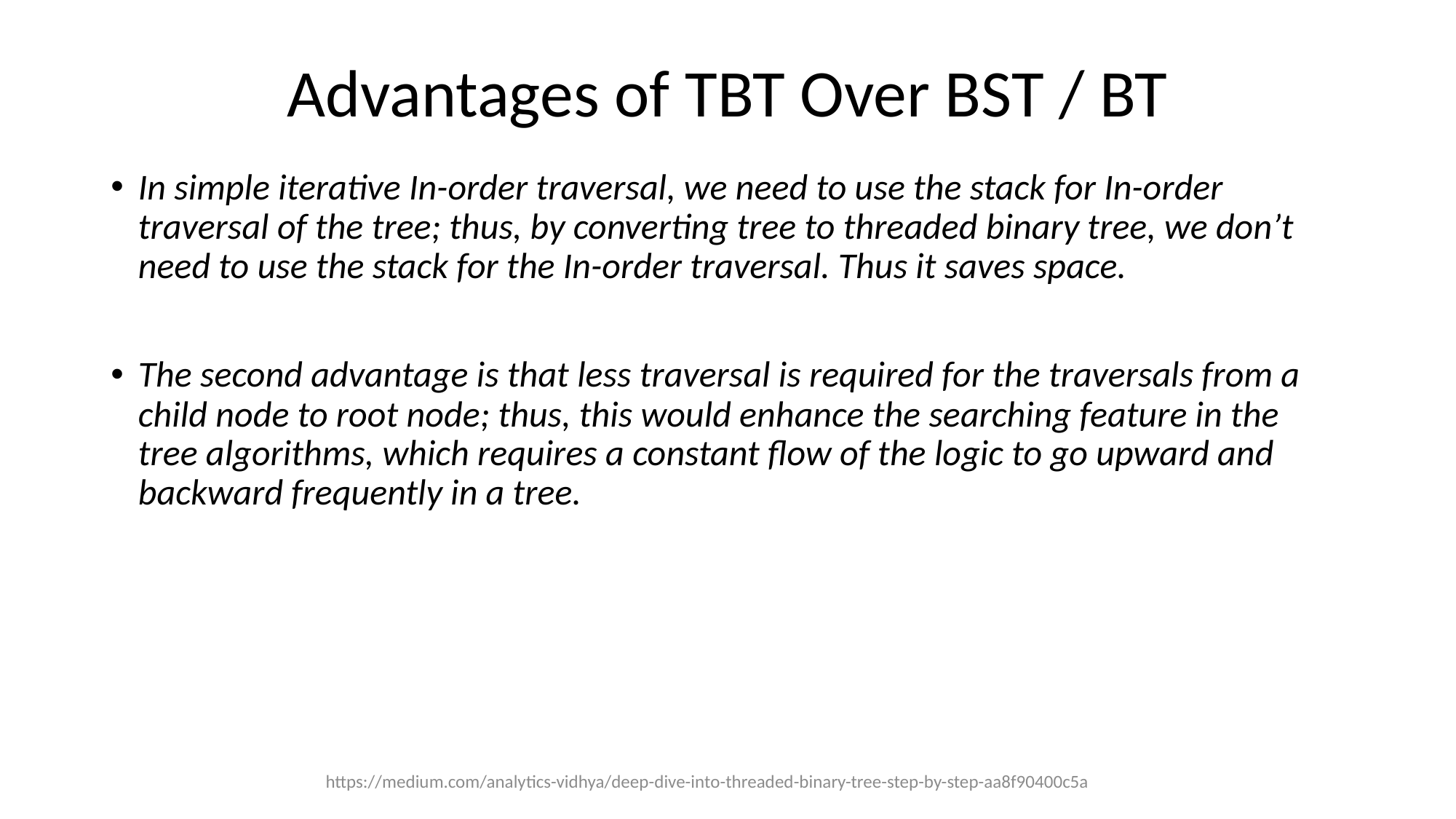

# Advantages of TBT Over BST / BT
In simple iterative In-order traversal, we need to use the stack for In-order traversal of the tree; thus, by converting tree to threaded binary tree, we don’t need to use the stack for the In-order traversal. Thus it saves space.

The second advantage is that less traversal is required for the traversals from a child node to root node; thus, this would enhance the searching feature in the tree algorithms, which requires a constant flow of the logic to go upward and backward frequently in a tree.
https://medium.com/analytics-vidhya/deep-dive-into-threaded-binary-tree-step-by-step-aa8f90400c5a